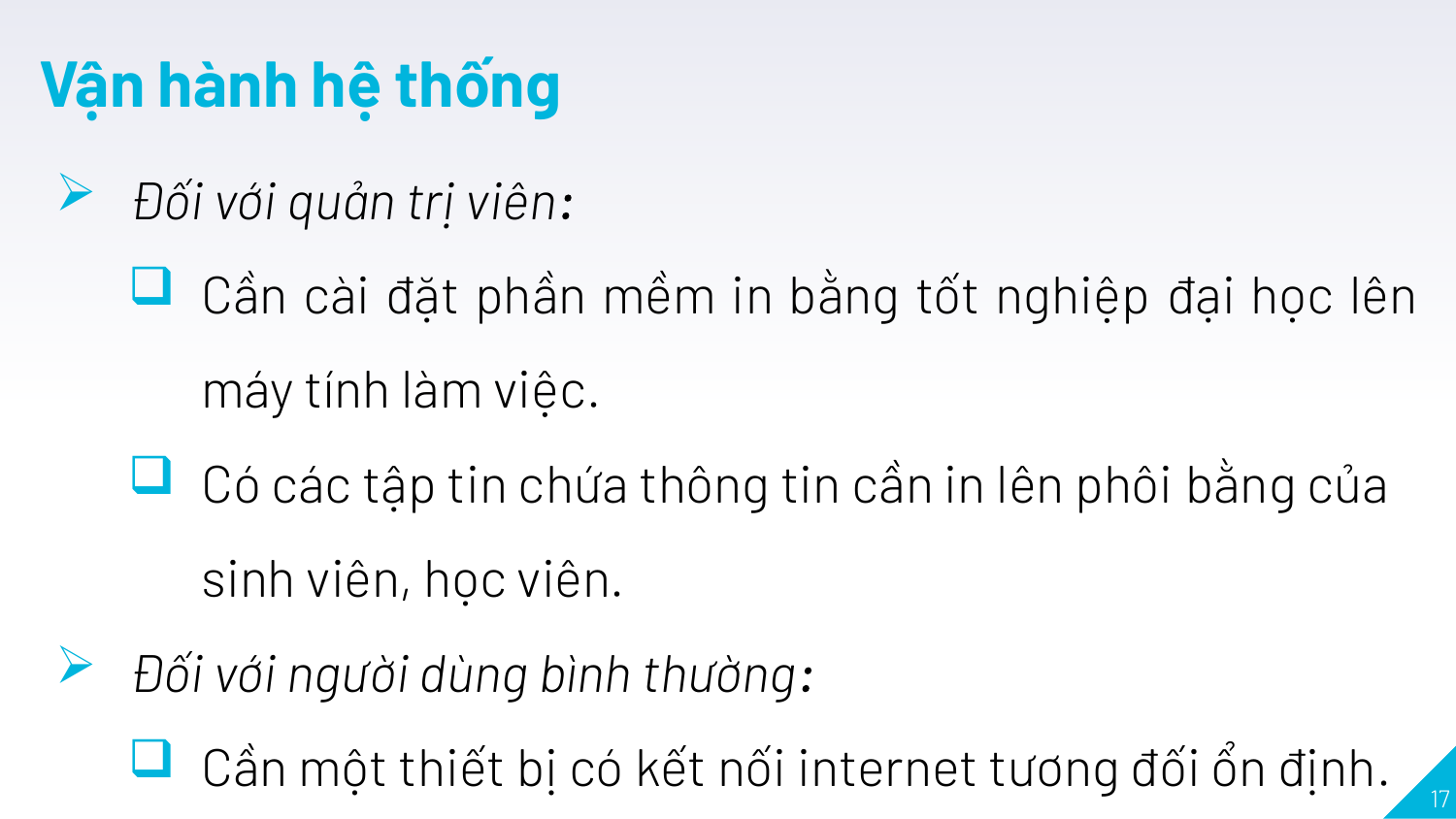

Vận hành hệ thống
Đối với quản trị viên:
Cần cài đặt phần mềm in bằng tốt nghiệp đại học lên máy tính làm việc.
Có các tập tin chứa thông tin cần in lên phôi bằng của sinh viên, học viên.
Đối với người dùng bình thường:
Cần một thiết bị có kết nối internet tương đối ổn định.
17